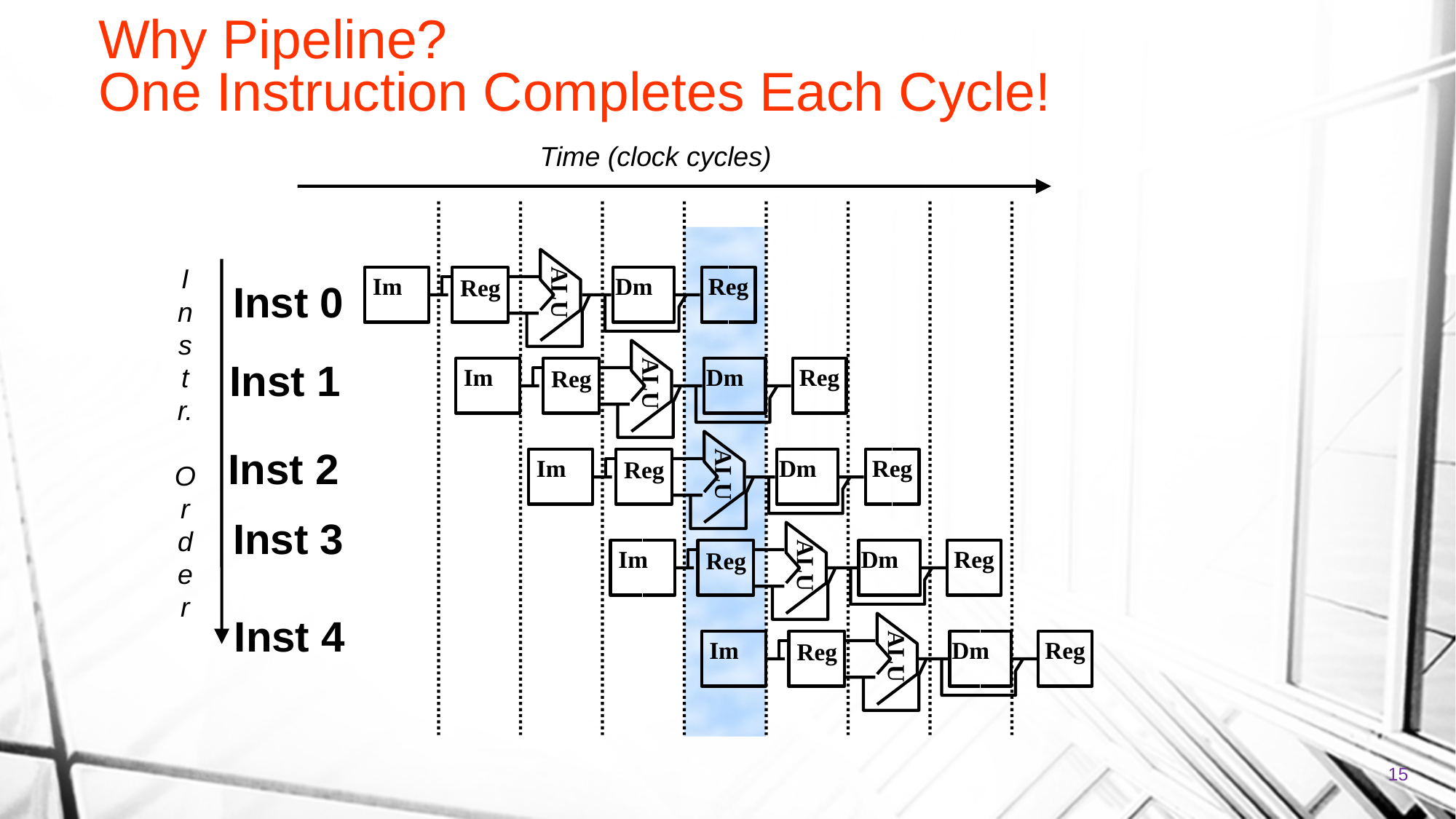

# Why Pipeline? One Instruction Completes Each Cycle!
Time (clock cycles)

ALU

Im

Dm
Reg
Reg

I
n
s
t
r.

O
r
d
e
r
Inst 0

ALU

Im

Dm
Reg
Reg

Inst 1

ALU

Im

Dm
Reg
Reg

Inst 2
Inst 3

ALU

Im

Dm
Reg
Reg

Inst 4

ALU

Im

Dm
Reg
Reg